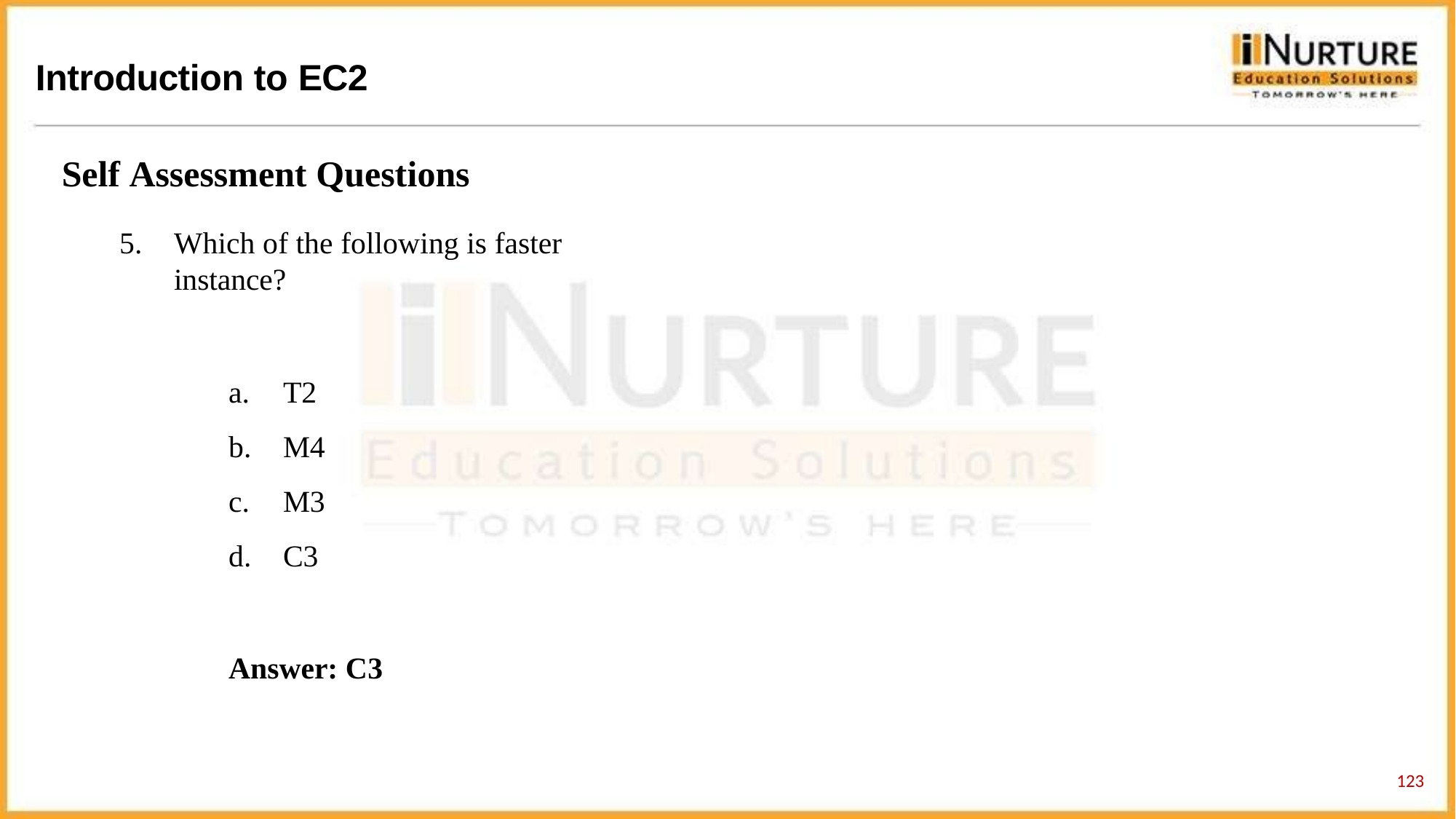

# Introduction to EC2
Self Assessment Questions
Which of the following is faster instance?

T2
M4
M3
C3

Answer: C3
123